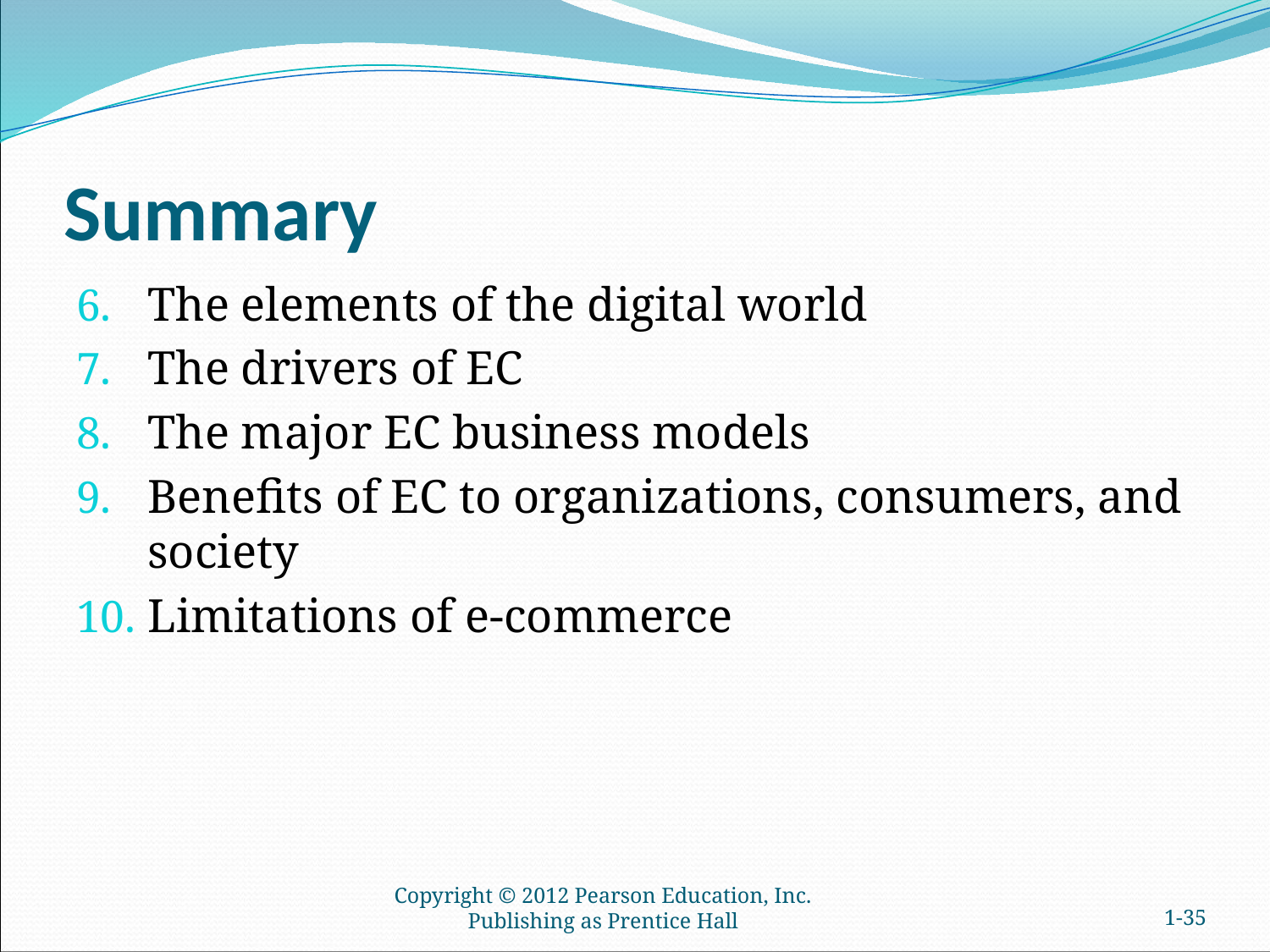

# Summary
The elements of the digital world
The drivers of EC
The major EC business models
Benefits of EC to organizations, consumers, and society
Limitations of e-commerce
Copyright © 2012 Pearson Education, Inc. Publishing as Prentice Hall
1-35